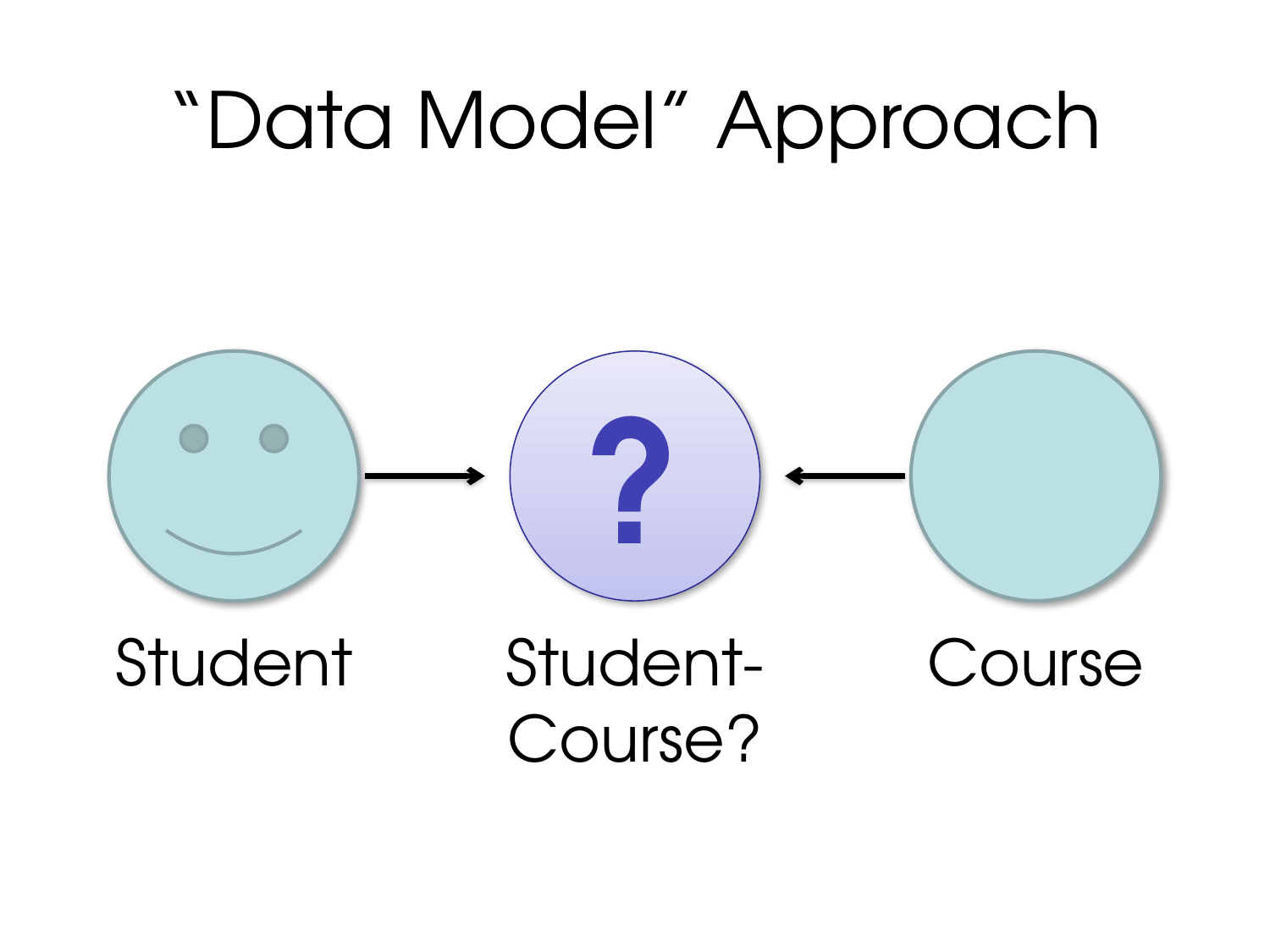

# “Data Model” Approach

?

Student
Student-Course?
Course